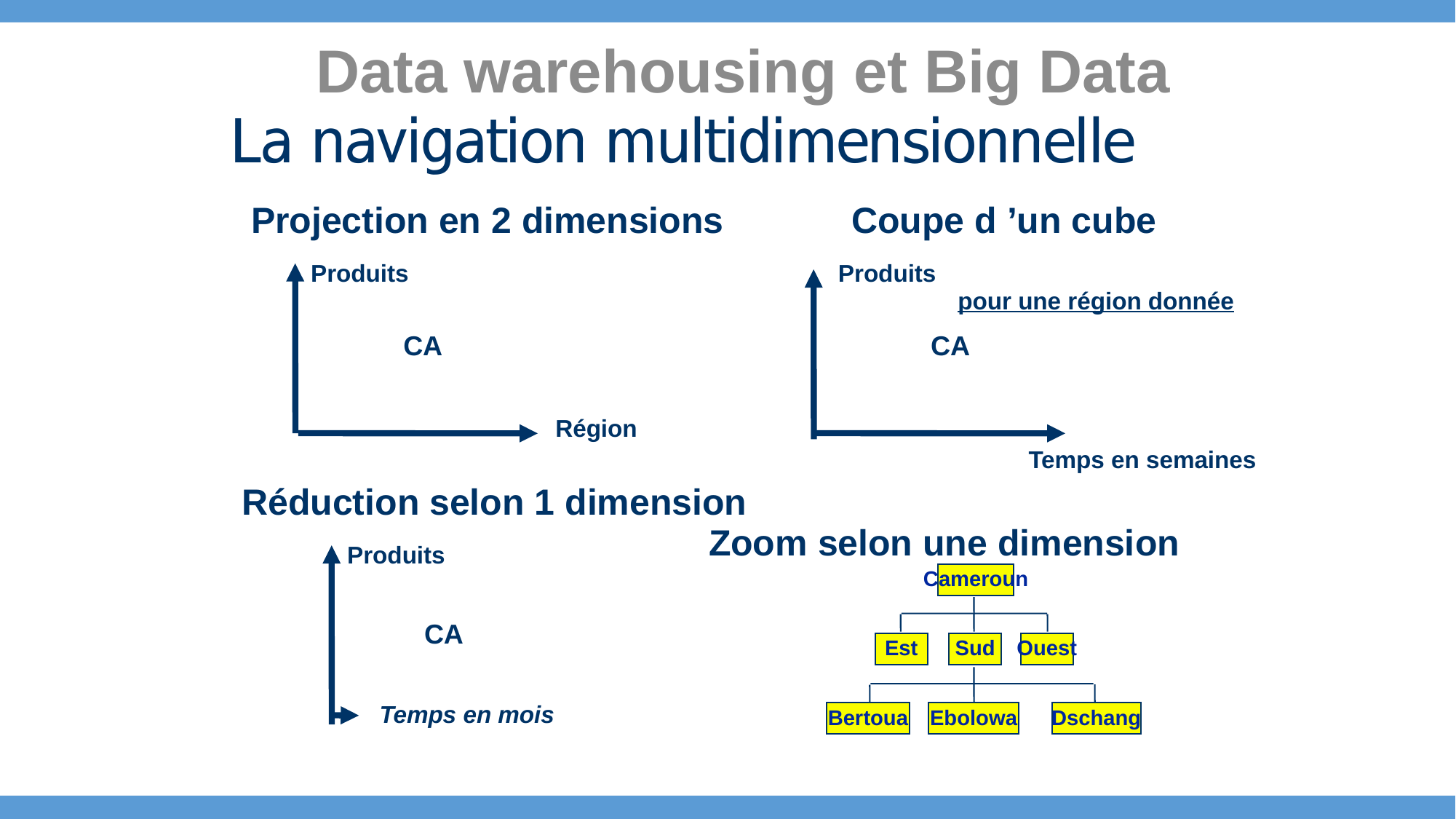

Data warehousing et Big Data
La navigation multidimensionnelle
Projection en 2 dimensions
Coupe d ’un cube
Produits
Produits

pour une région donnée
CA
CA
Région

Temps en semaines

Cameroun

Est
Sud
Ouest

Bertoua
Ebolowa
Dschang
Réduction selon 1 dimension
Zoom selon une dimension
Produits

CA
Temps en mois